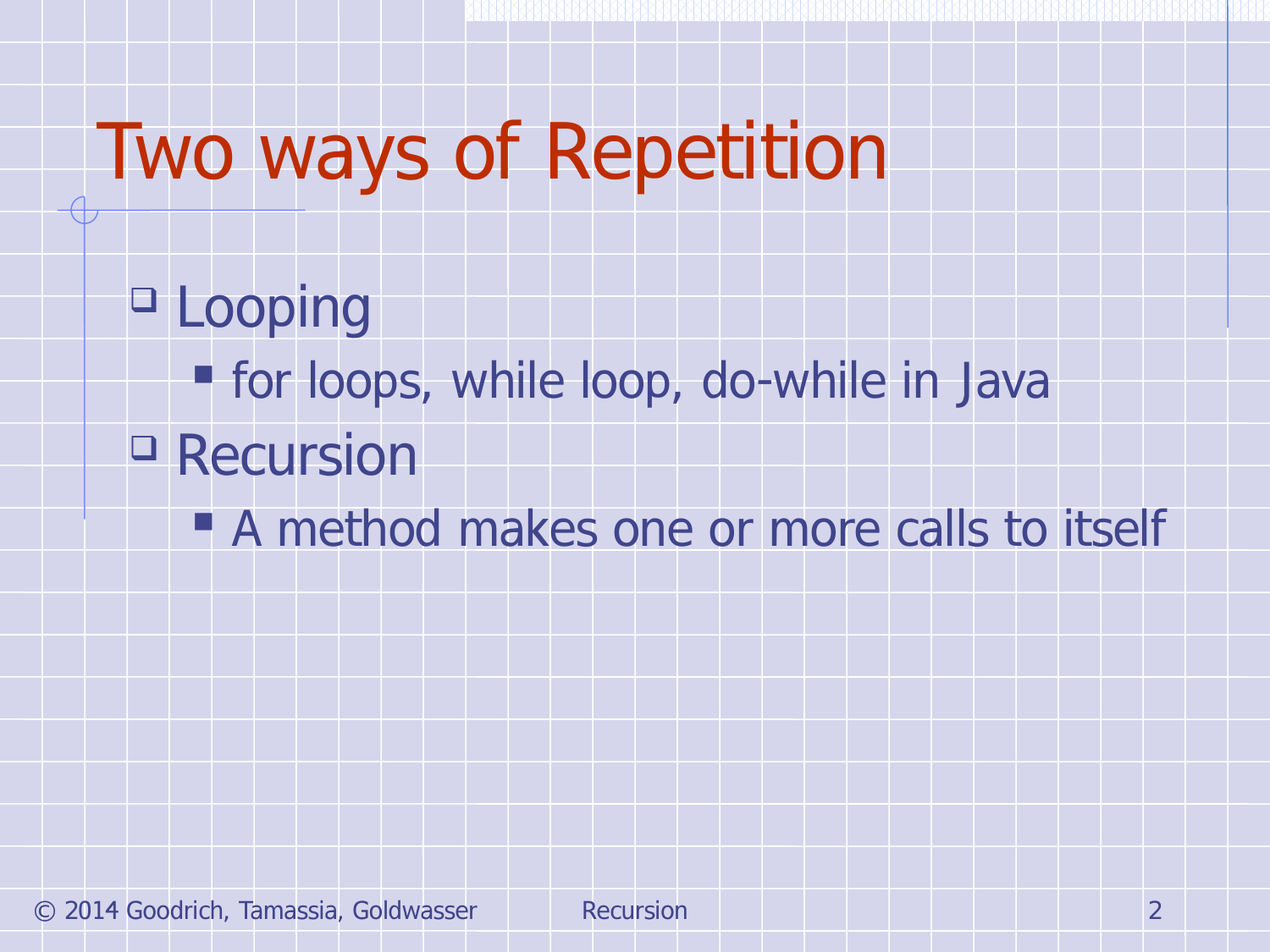

# Two ways of Repetition
Looping
for loops, while loop, do-while in Java
Recursion
A method makes one or more calls to itself
© 2014 Goodrich, Tamassia, Goldwasser
Recursion
2